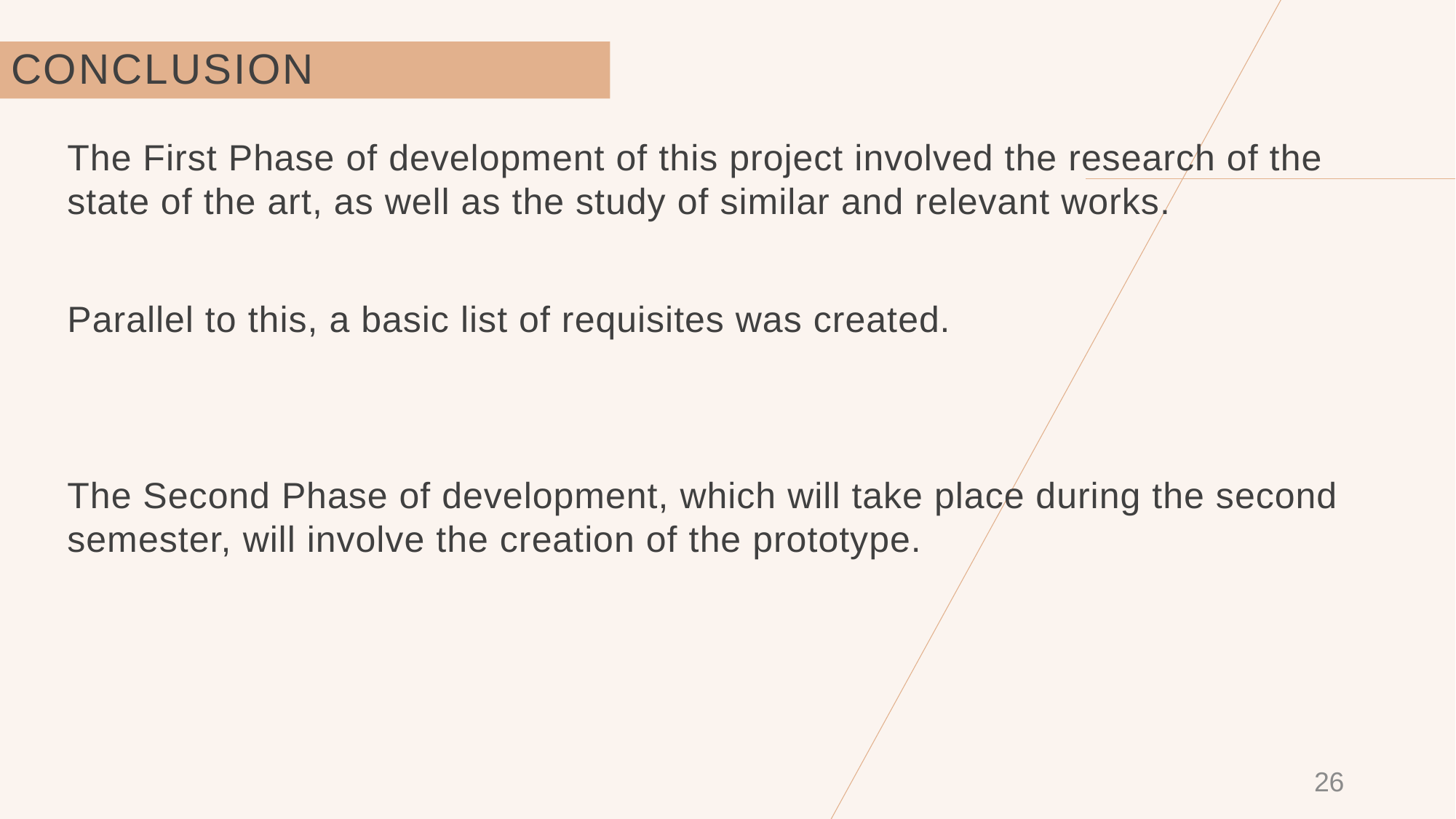

# Conclusion
The First Phase of development of this project involved the research of the state of the art, as well as the study of similar and relevant works.

Parallel to this, a basic list of requisites was created.

The Second Phase of development, which will take place during the second semester, will involve the creation of the prototype.
26